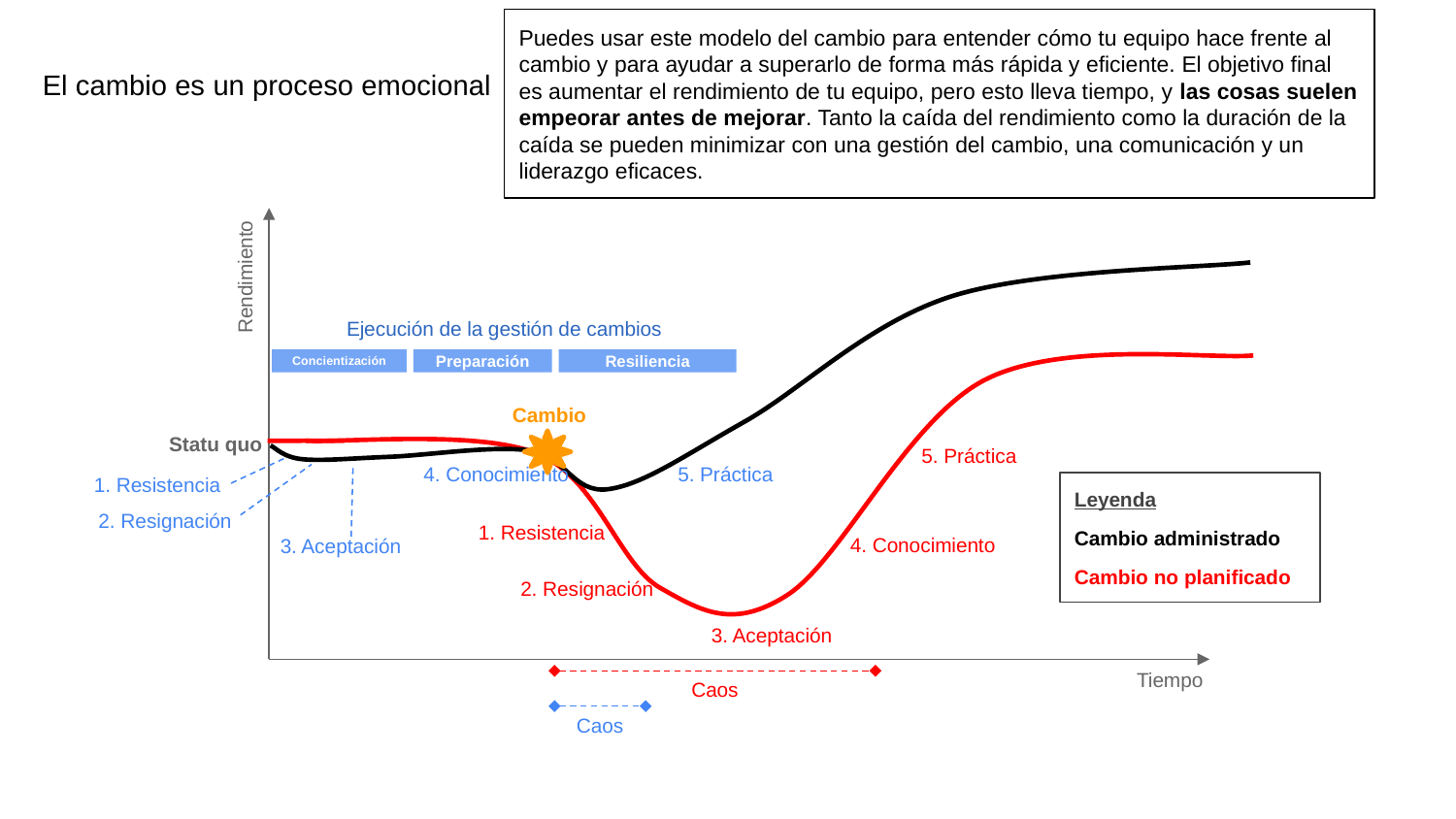

Puedes usar este modelo del cambio para entender cómo tu equipo hace frente al cambio y para ayudar a superarlo de forma más rápida y eficiente. El objetivo final es aumentar el rendimiento de tu equipo, pero esto lleva tiempo, y las cosas suelen empeorar antes de mejorar. Tanto la caída del rendimiento como la duración de la caída se pueden minimizar con una gestión del cambio, una comunicación y un liderazgo eficaces.
# El cambio es un proceso emocional
Rendimiento

Ejecución de la gestión de cambios
Concientización
Preparación
Resiliencia

Cambio
Statu quo
5. Práctica

4. Conocimiento
5. Práctica
1. Resistencia
Leyenda

Cambio administrado

Cambio no planificado
1. Resistencia
2. Resignación
4. Conocimiento
3. Aceptación
2. Resignación
3. Aceptación
Tiempo
Caos
Caos